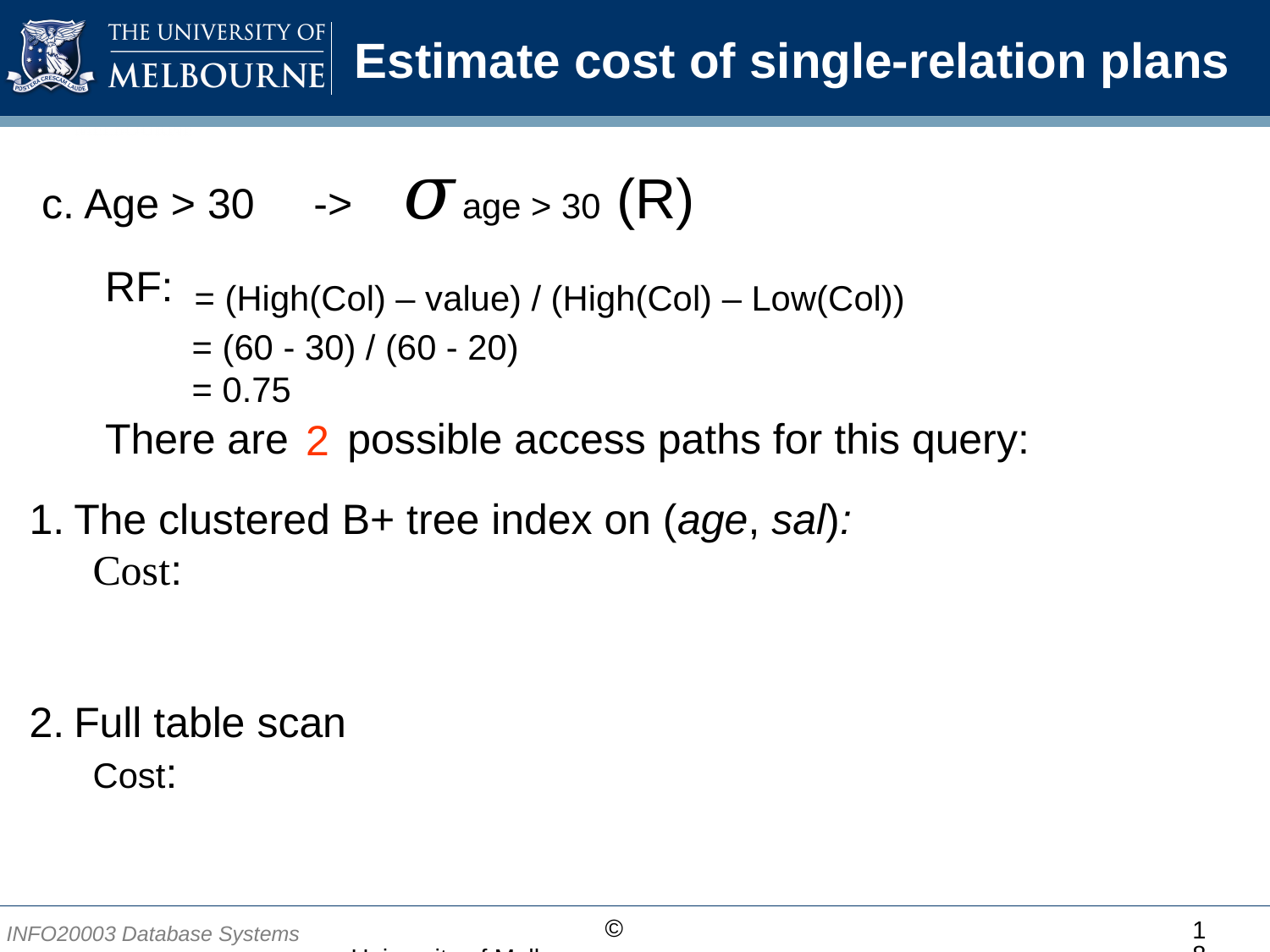

# Estimate cost of single-relation plans
c. Age > 30     ->    𝜎age > 30 (R)
RF:

There are     possible access paths for this query:
= (High(Col) – value) / (High(Col) – Low(Col))
= (60 - 30) / (60 - 20)
= 0.75
2
The clustered B+ tree index on (age, sal):
Cost:

Full table scan
Cost:
18